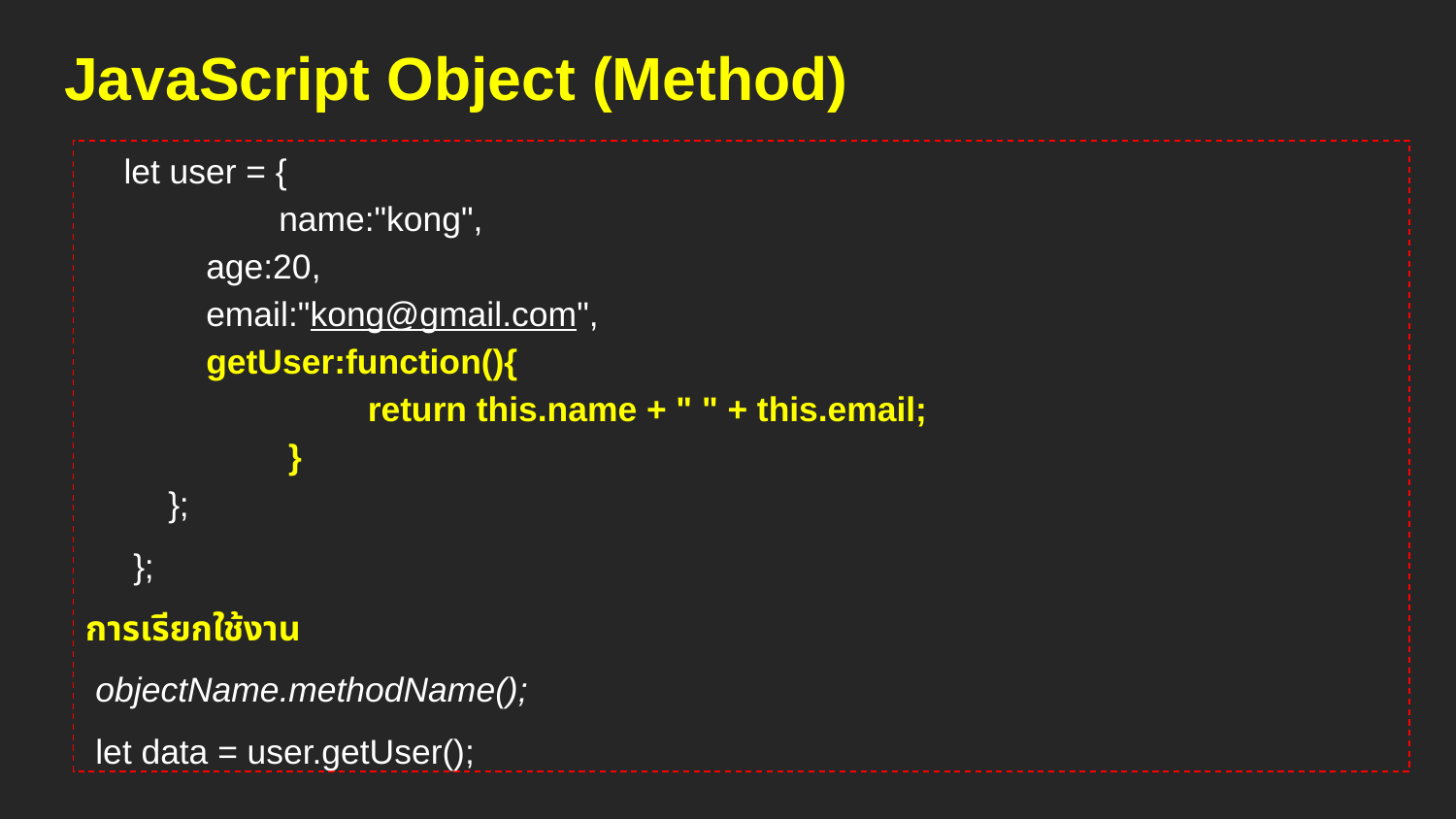

# JavaScript Object (Method)
     let user = {
	      name:"kong",
      age:20,
      email:"kong@gmail.com",
      getUser:function(){
          		return this.name + " " + this.email;
	       }
  };
      };
 การเรียกใช้งาน
  objectName.methodName();
  let data = user.getUser();